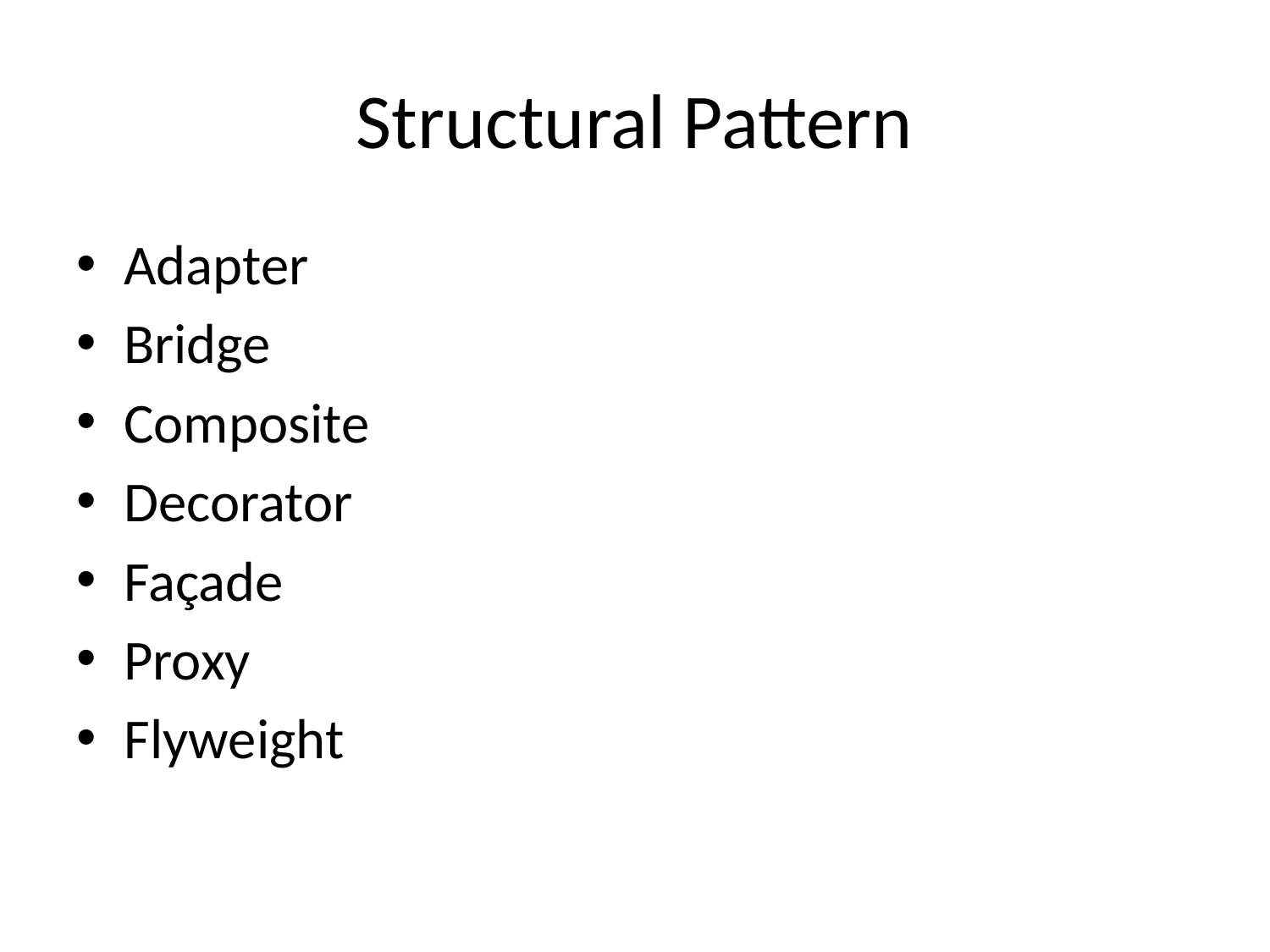

# Structural Pattern
Adapter
Bridge
Composite
Decorator
Façade
Proxy
Flyweight